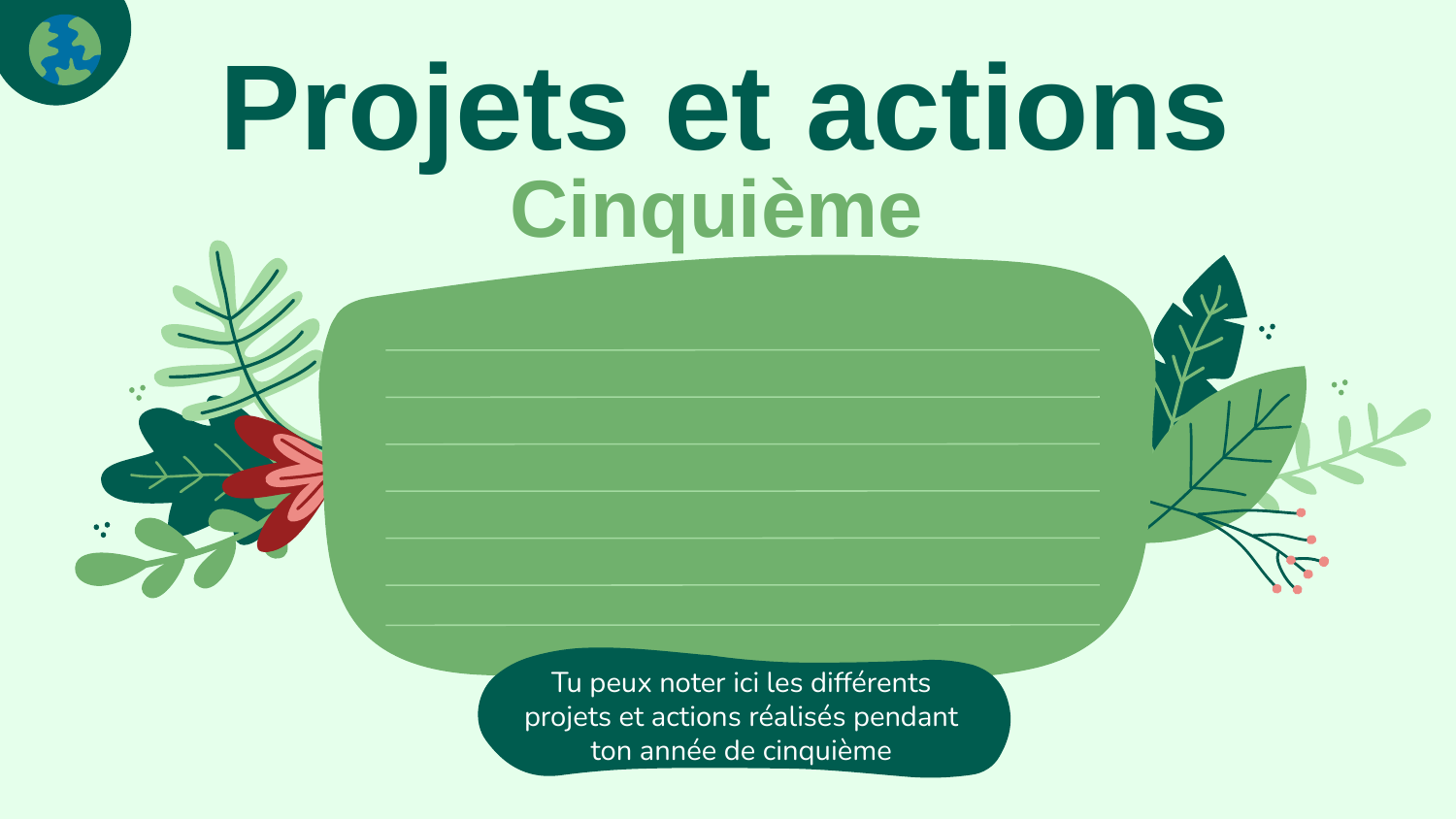

# Projets et actions
Cinquième

Tu peux noter ici les différents projets et actions réalisés pendant ton année de cinquième